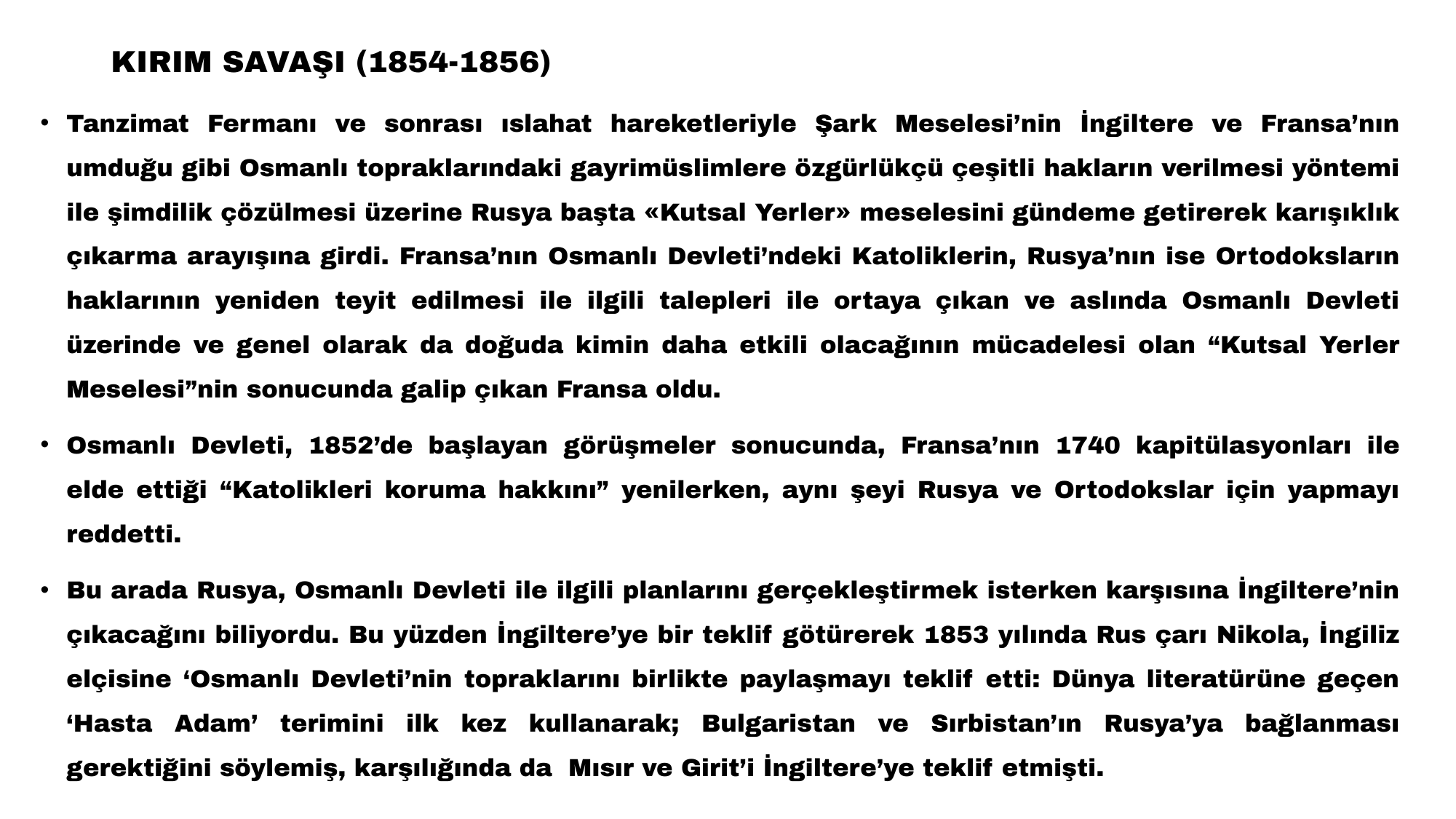

# KIRIM SAVAŞI (1854-1856)
Tanzimat Fermanı ve sonrası ıslahat hareketleriyle Şark Meselesi’nin İngiltere ve Fransa’nın umduğu gibi Osmanlı topraklarındaki gayrimüslimlere özgürlükçü çeşitli hakların verilmesi yöntemi ile şimdilik çözülmesi üzerine Rusya başta «Kutsal Yerler» meselesini gündeme getirerek karışıklık çıkarma arayışına girdi. Fransa’nın Osmanlı Devleti’ndeki Katoliklerin, Rusya’nın ise Ortodoksların haklarının yeniden teyit edilmesi ile ilgili talepleri ile ortaya çıkan ve aslında Osmanlı Devleti üzerinde ve genel olarak da doğuda kimin daha etkili olacağının mücadelesi olan “Kutsal Yerler Meselesi”nin sonucunda galip çıkan Fransa oldu.
Osmanlı Devleti, 1852’de başlayan görüşmeler sonucunda, Fransa’nın 1740 kapitülasyonları ile elde ettiği “Katolikleri koruma hakkını” yenilerken, aynı şeyi Rusya ve Ortodokslar için yapmayı reddetti.
Bu arada Rusya, Osmanlı Devleti ile ilgili planlarını gerçekleştirmek isterken karşısına İngiltere’nin çıkacağını biliyordu. Bu yüzden İngiltere’ye bir teklif götürerek 1853 yılında Rus çarı Nikola, İngiliz elçisine ‘Osmanlı Devleti’nin topraklarını birlikte paylaşmayı teklif etti: Dünya literatürüne geçen ‘Hasta Adam’ terimini ilk kez kullanarak; Bulgaristan ve Sırbistan’ın Rusya’ya bağlanması gerektiğini söylemiş, karşılığında da  Mısır ve Girit’i İngiltere’ye teklif etmişti.